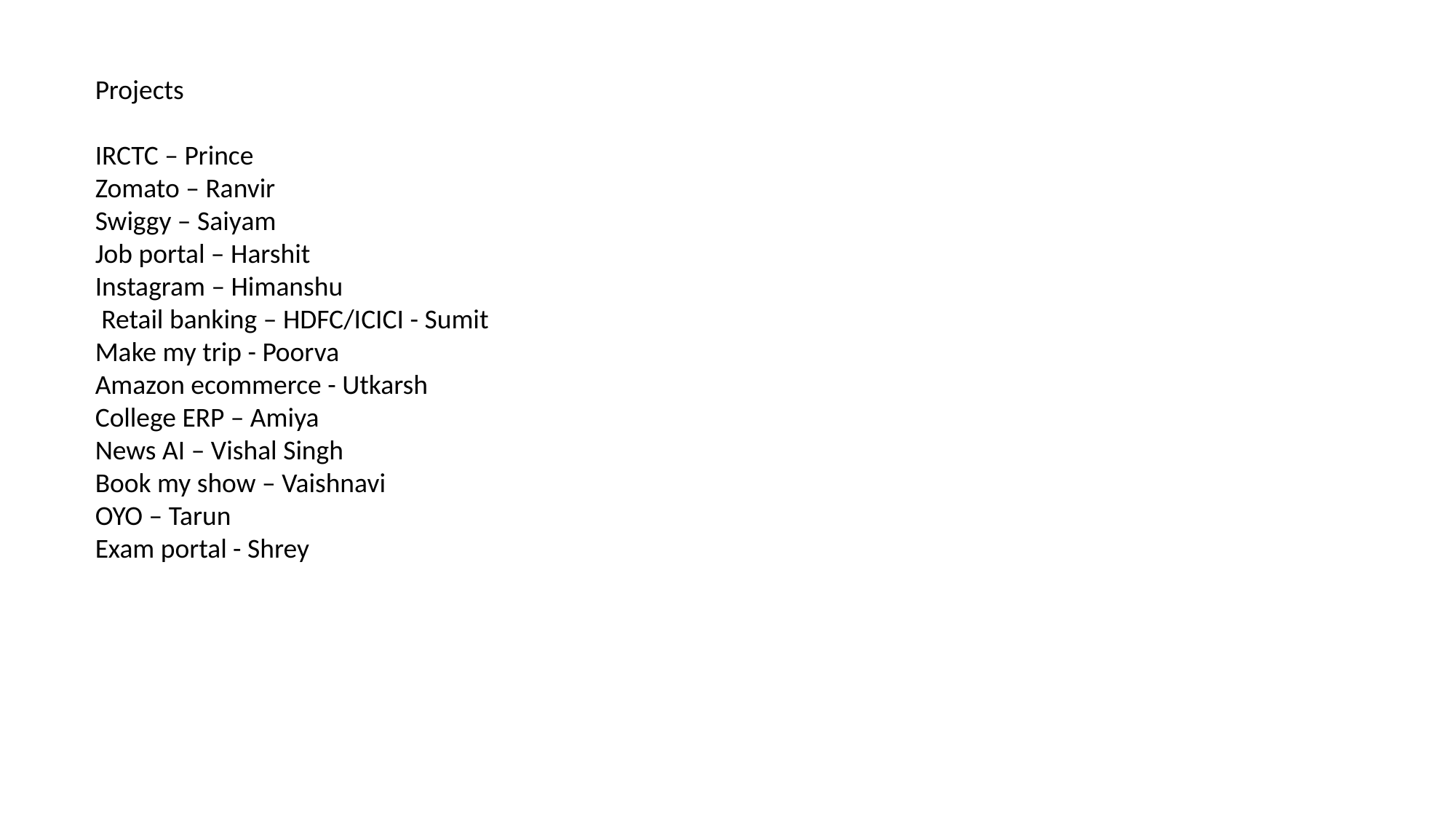

Projects

IRCTC – Prince
Zomato – Ranvir
Swiggy – Saiyam
Job portal – Harshit
Instagram – Himanshu
 Retail banking – HDFC/ICICI - Sumit
Make my trip - Poorva
Amazon ecommerce - Utkarsh
College ERP – Amiya
News AI – Vishal Singh
Book my show – Vaishnavi
OYO – Tarun
Exam portal - Shrey